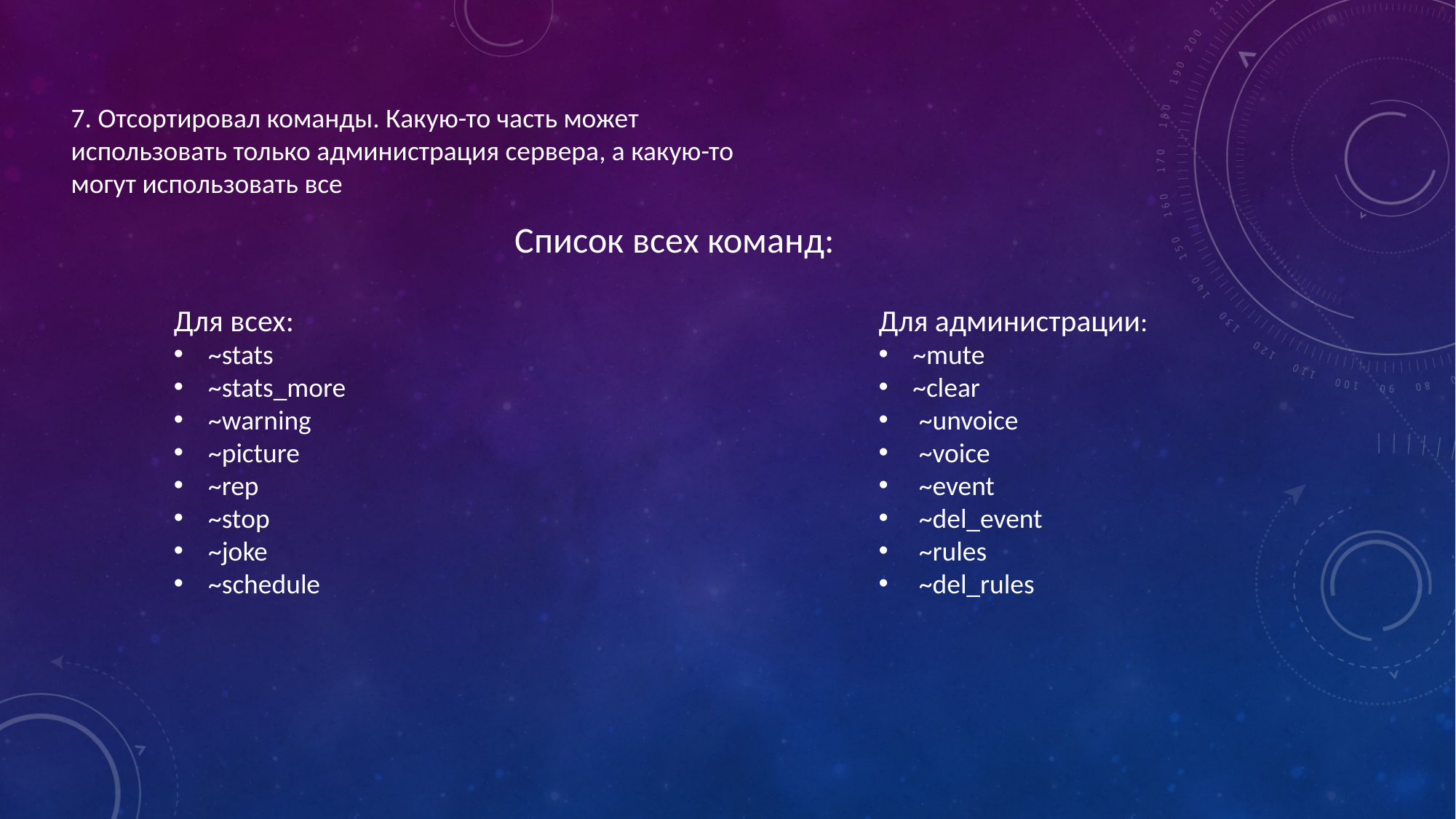

7. Отсортировал команды. Какую-то часть может использовать только администрация сервера, а какую-то могут использовать все
Список всех команд:
Для всех:
~stats
~stats_more
~warning
~picture
~rep
~stop
~joke
~schedule
Для администрации:
~mute
~clear
 ~unvoice
 ~voice
 ~event
 ~del_event
 ~rules
 ~del_rules